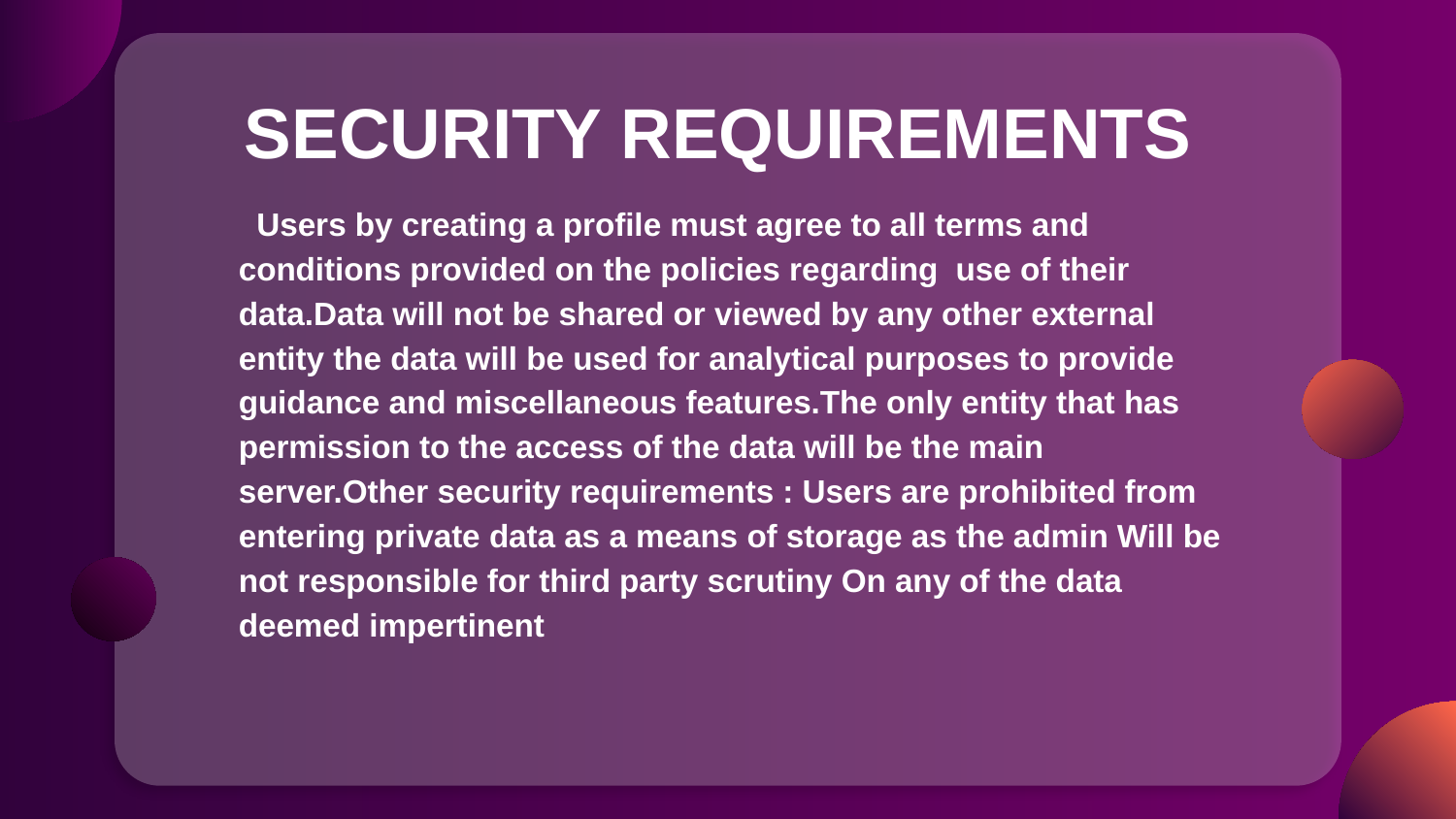

# SECURITY REQUIREMENTS
  Users by creating a profile must agree to all terms and conditions provided on the policies regarding  use of their data.Data will not be shared or viewed by any other external entity the data will be used for analytical purposes to provide guidance and miscellaneous features.The only entity that has permission to the access of the data will be the main server.Other security requirements : Users are prohibited from entering private data as a means of storage as the admin Will be not responsible for third party scrutiny On any of the data deemed impertinent